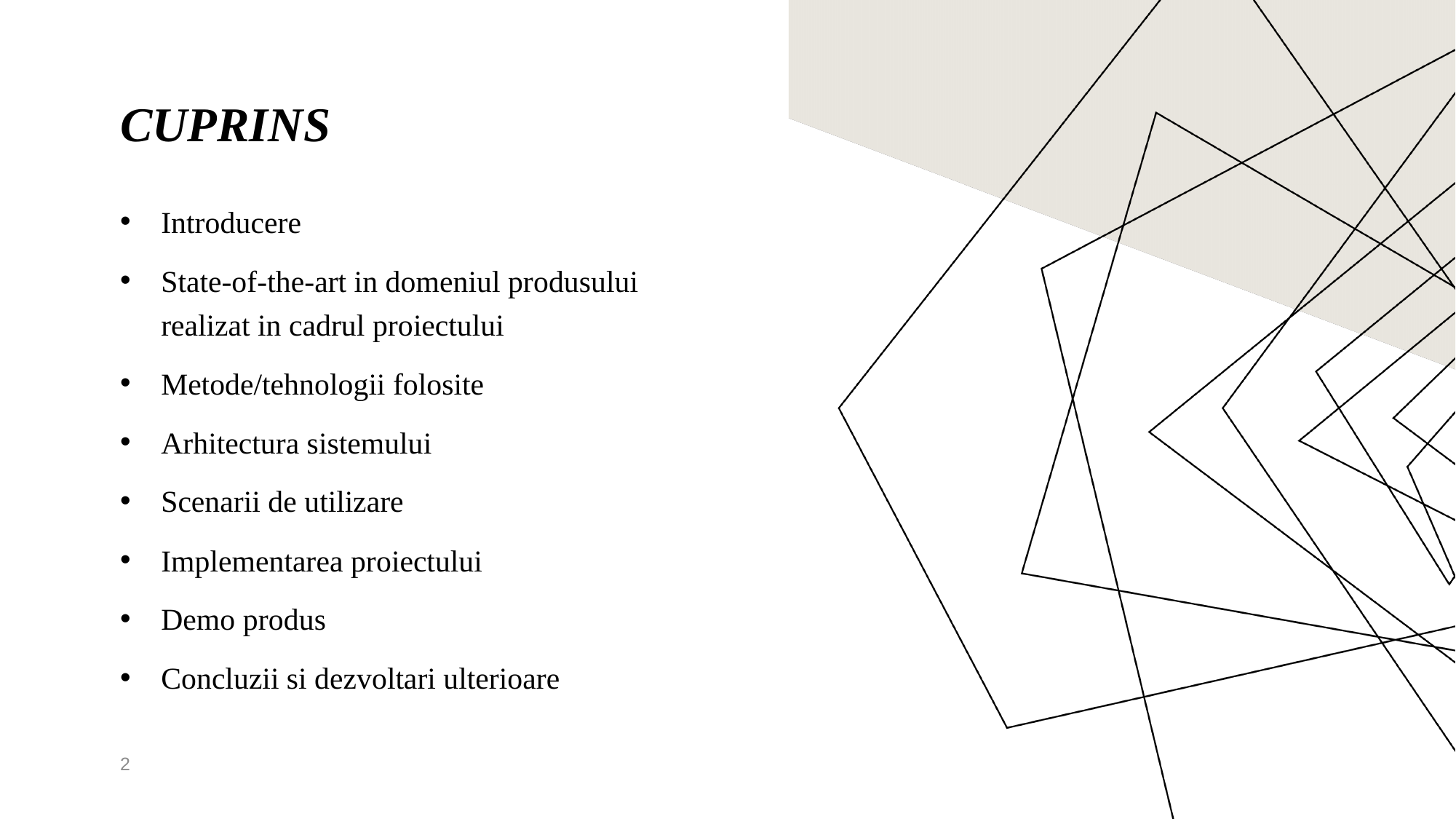

# cuprins
Introducere
State-of-the-art in domeniul produsului realizat in cadrul proiectului
Metode/tehnologii folosite
Arhitectura sistemului
Scenarii de utilizare
Implementarea proiectului
Demo produs
Concluzii si dezvoltari ulterioare
2